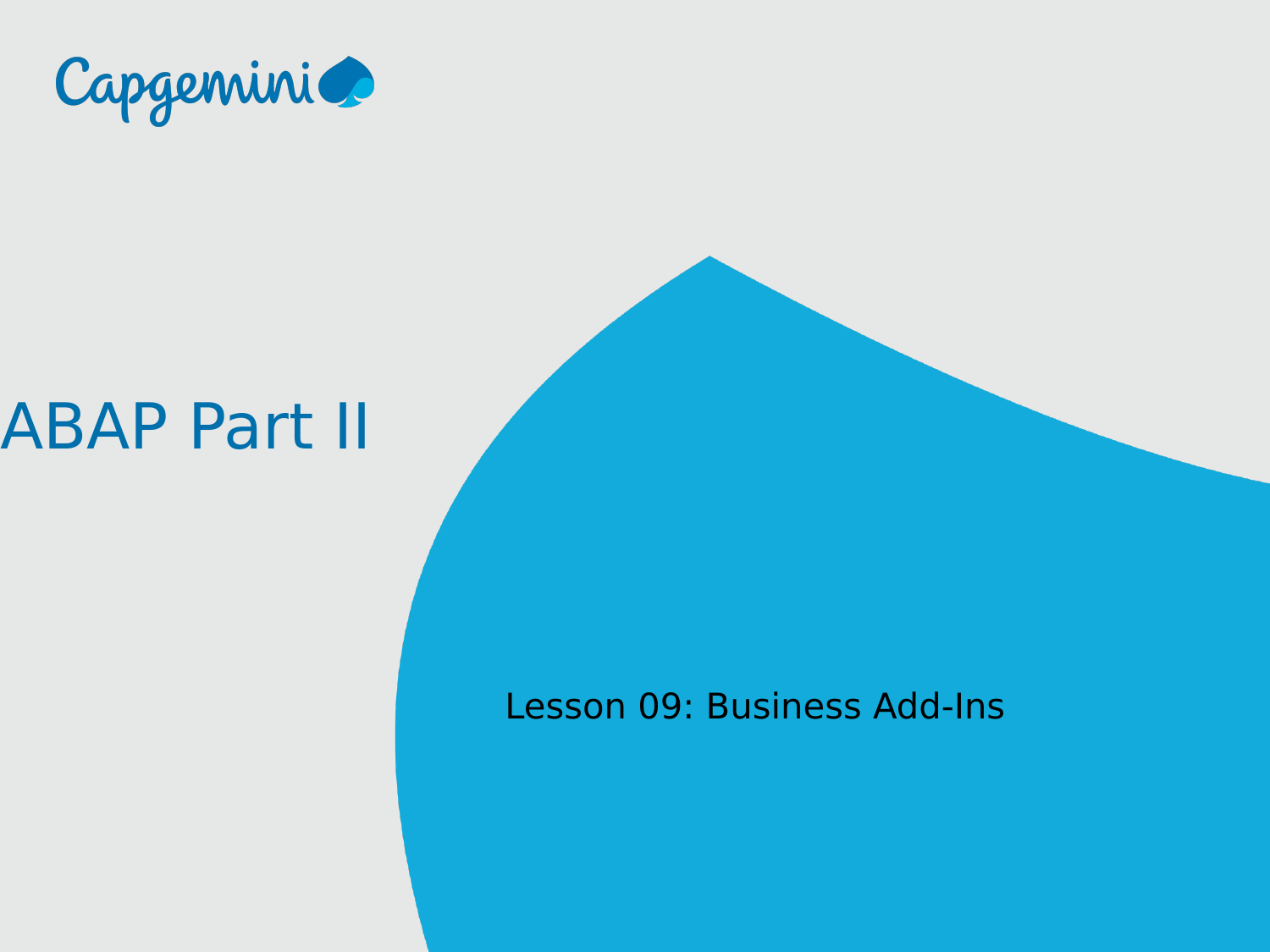

ABAP Part II
Lesson 09: Business Add-Ins